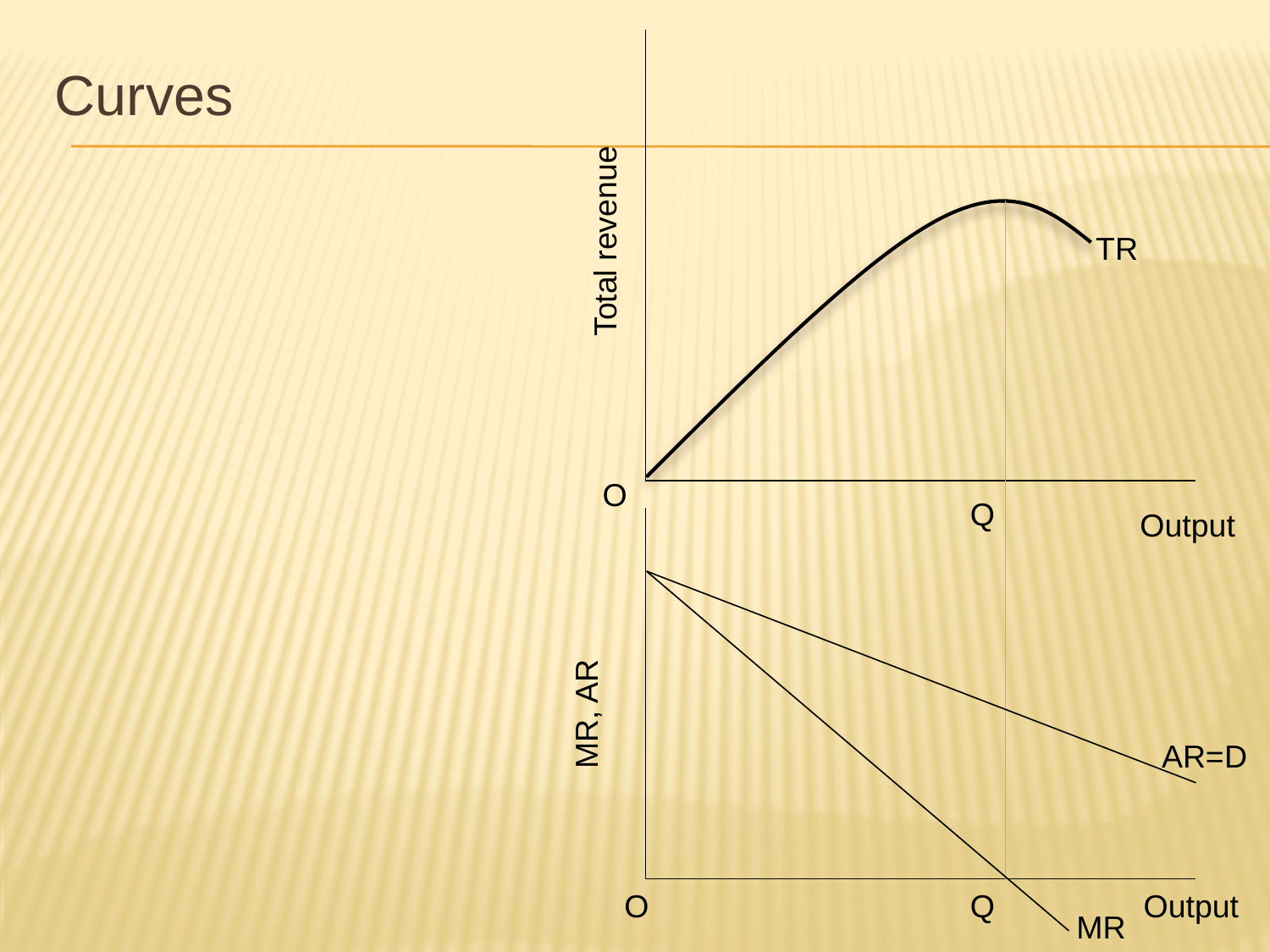

Curves
Total revenue

TR
O
Q
Output
MR, AR
AR=D
O
Q
Output
MR